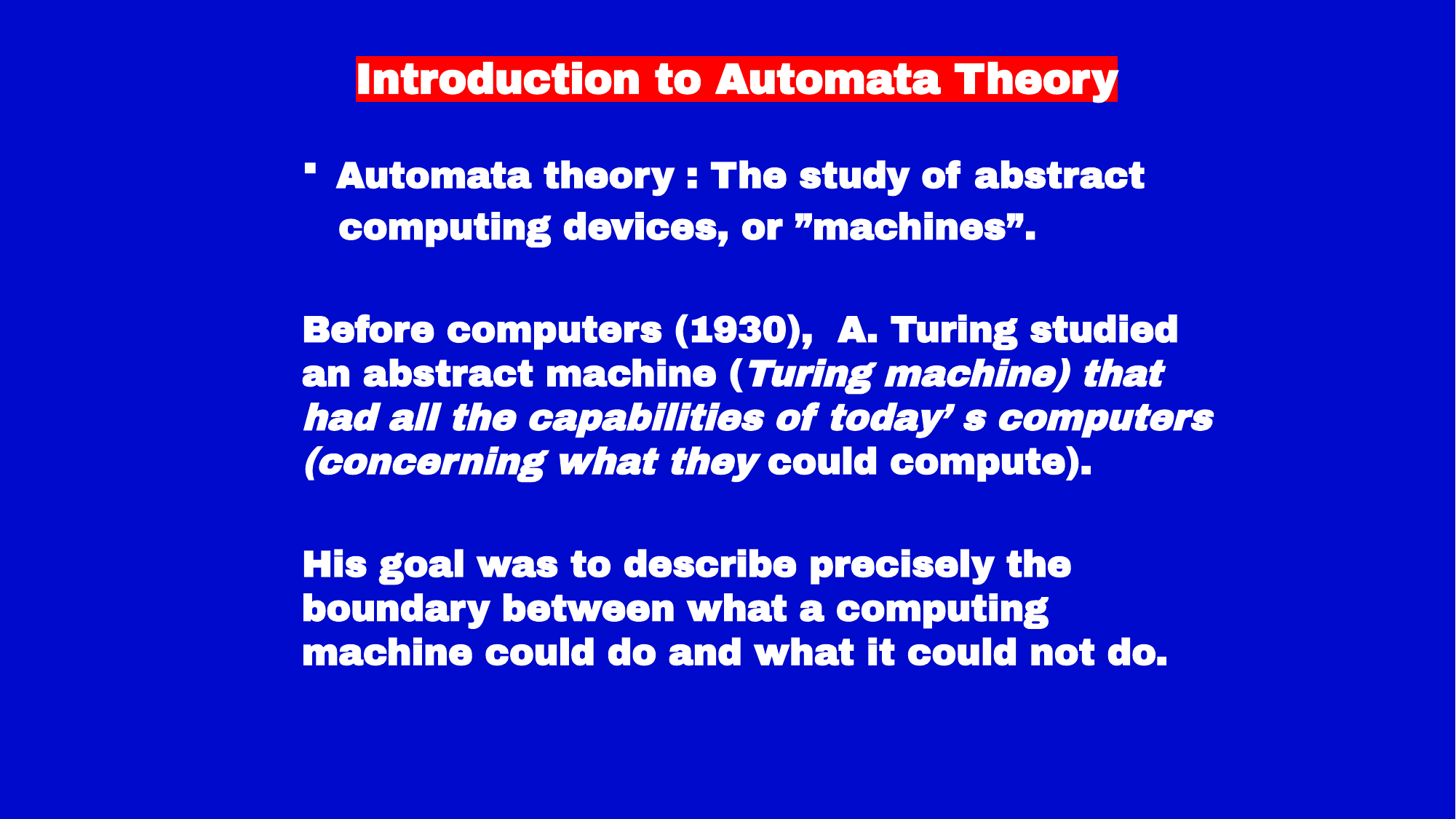

Introduction to Automata Theory
  Automata theory : The study of abstract
   computing devices, or ”machines”.

Before computers (1930),  A. Turing studied an abstract machine (Turing machine) that had all the capabilities of today’ s computers (concerning what they could compute).

His goal was to describe precisely the boundary between what a computing machine could do and what it could not do.